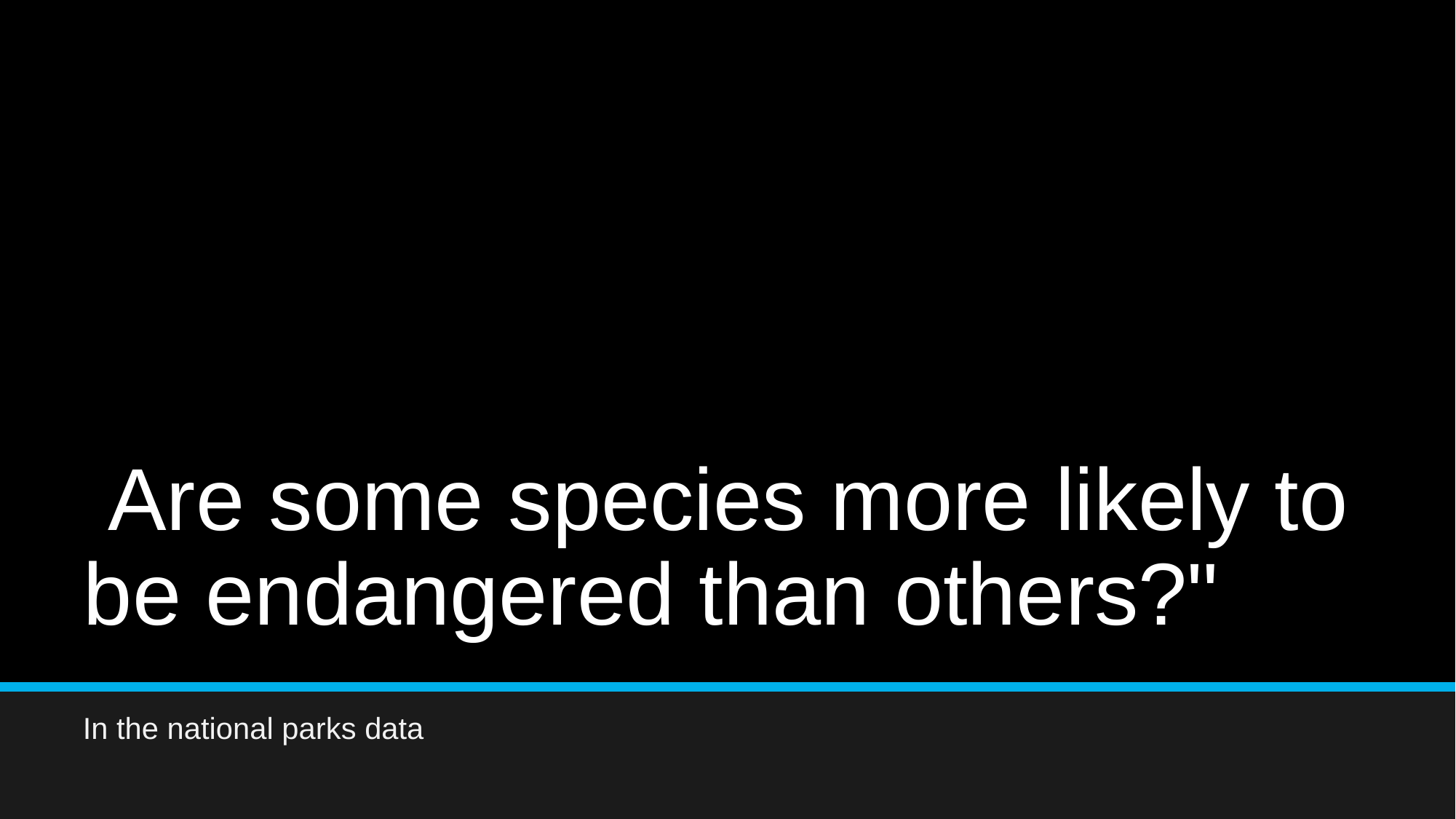

# Are some species more likely to be endangered than others?"
In the national parks data